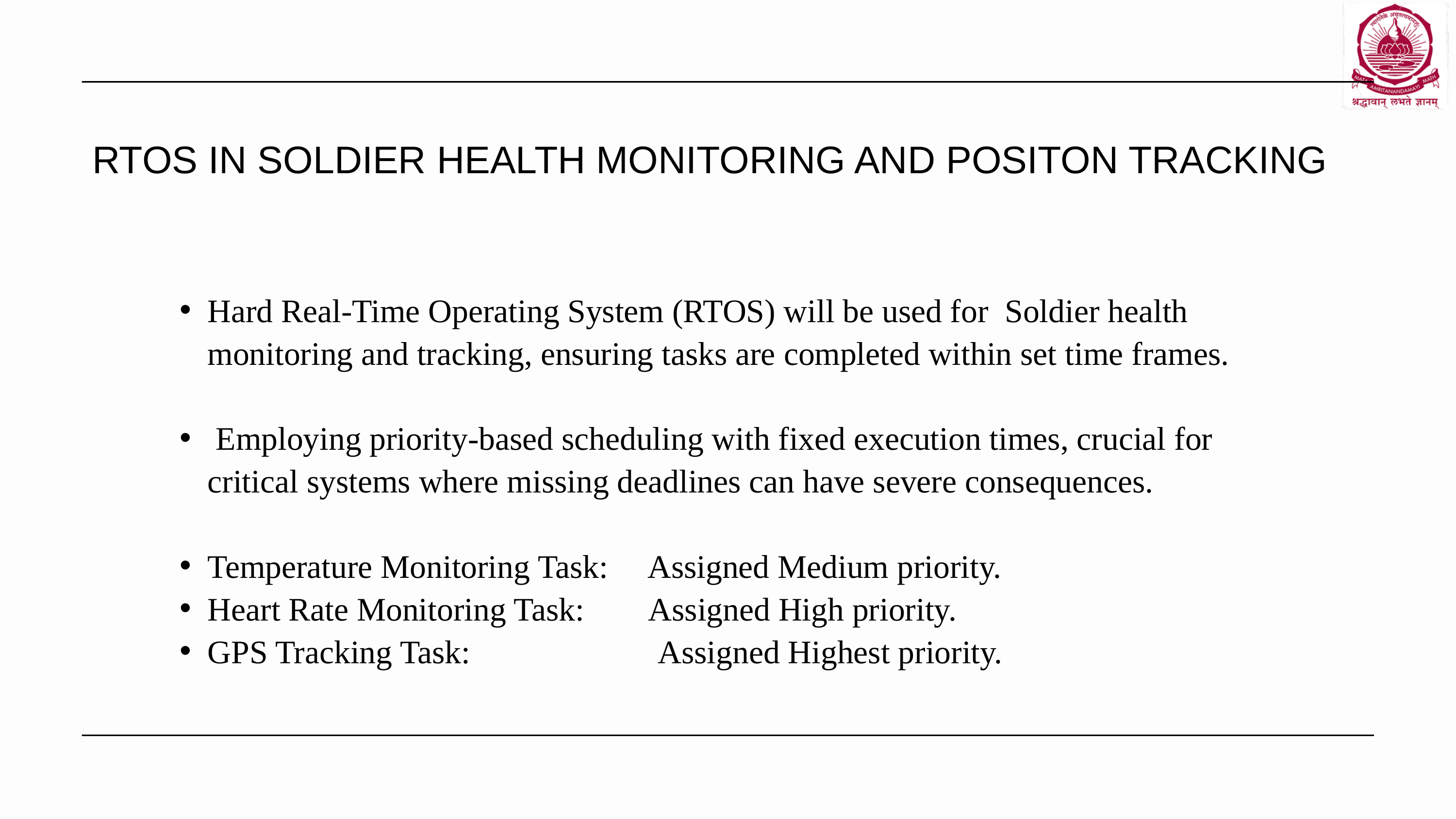

RTOS IN SOLDIER HEALTH MONITORING AND POSITON TRACKING
Hard Real-Time Operating System (RTOS) will be used for  Soldier health monitoring and tracking, ensuring tasks are completed within set time frames.

 Employing priority-based scheduling with fixed execution times, crucial for critical systems where missing deadlines can have severe consequences.

Temperature Monitoring Task:     Assigned Medium priority.
Heart Rate Monitoring Task:        Assigned High priority.
GPS Tracking Task:                       Assigned Highest priority.